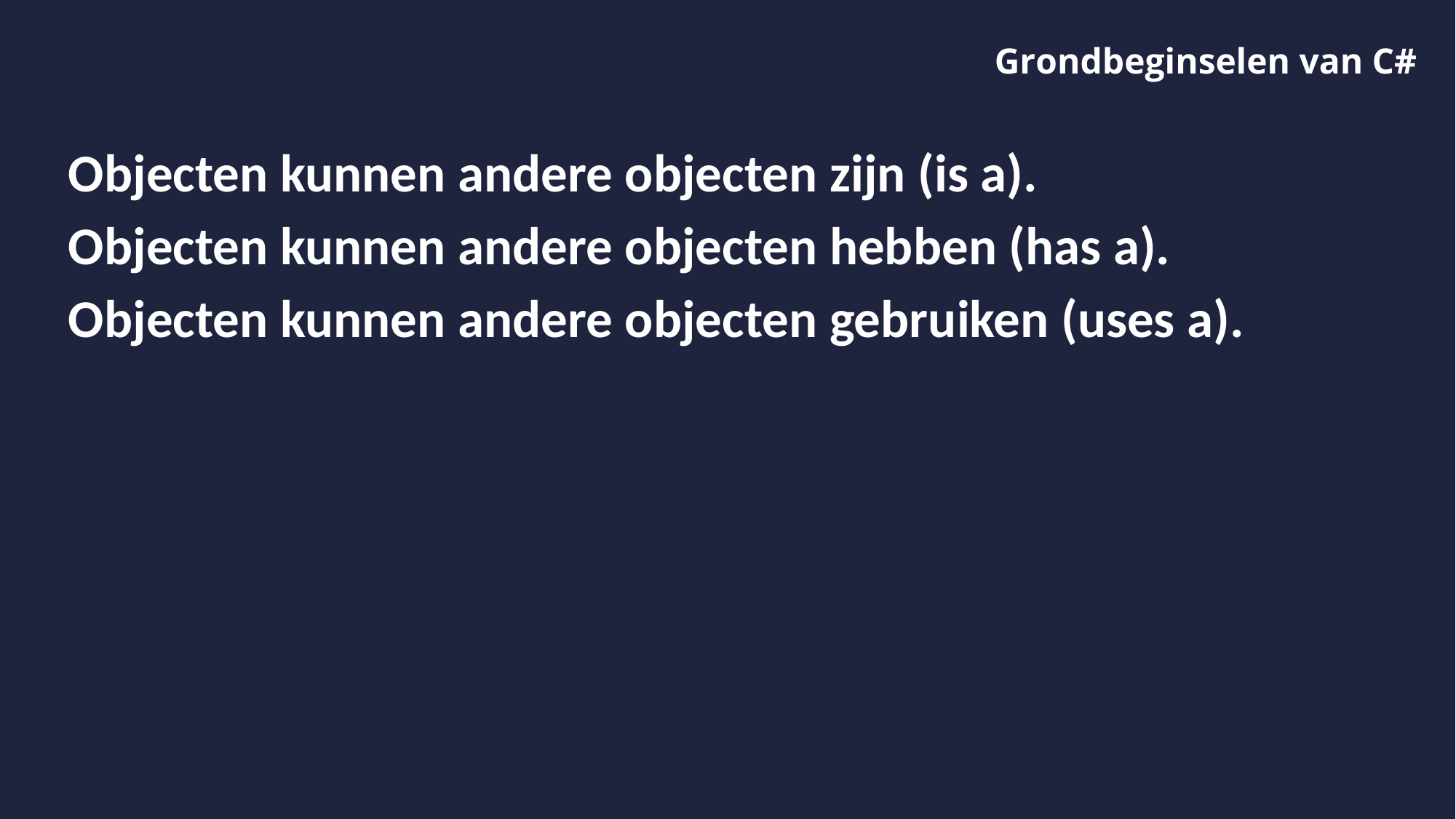

# Grondbeginselen van C#
Objecten kunnen andere objecten zijn (is a).
Objecten kunnen andere objecten hebben (has a).
Objecten kunnen andere objecten gebruiken (uses a).